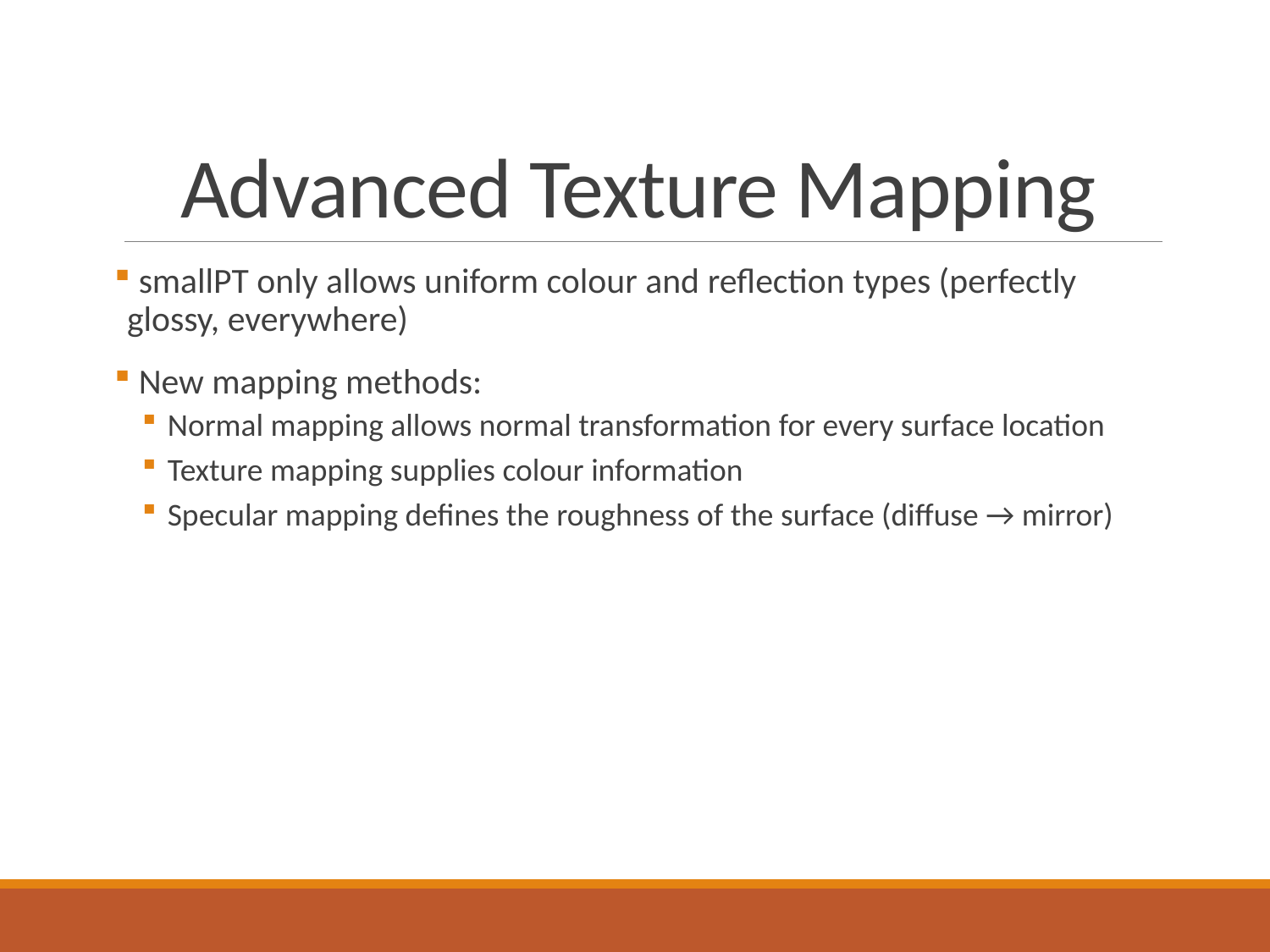

# Advanced Texture Mapping
 smallPT only allows uniform colour and reflection types (perfectly glossy, everywhere)
 New mapping methods:
Normal mapping allows normal transformation for every surface location
Texture mapping supplies colour information
Specular mapping defines the roughness of the surface (diffuse → mirror)